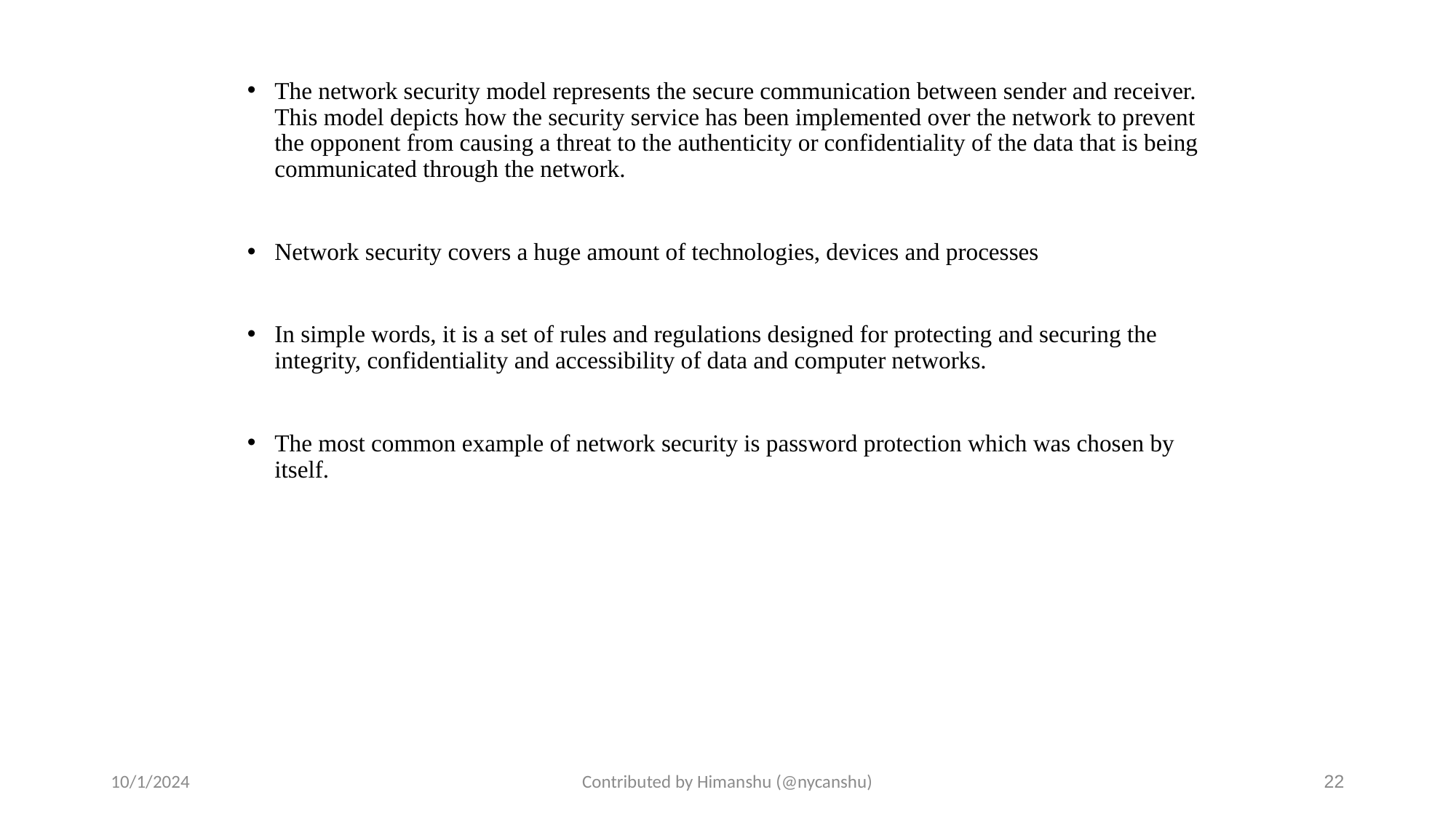

The network security model represents the secure communication between sender and receiver. This model depicts how the security service has been implemented over the network to prevent the opponent from causing a threat to the authenticity or confidentiality of the data that is being communicated through the network.

Network security covers a huge amount of technologies, devices and processes

In simple words, it is a set of rules and regulations designed for protecting and securing the integrity, confidentiality and accessibility of data and computer networks.

The most common example of network security is password protection which was chosen by itself.

10/1/2024
Contributed by Himanshu (@nycanshu)
22